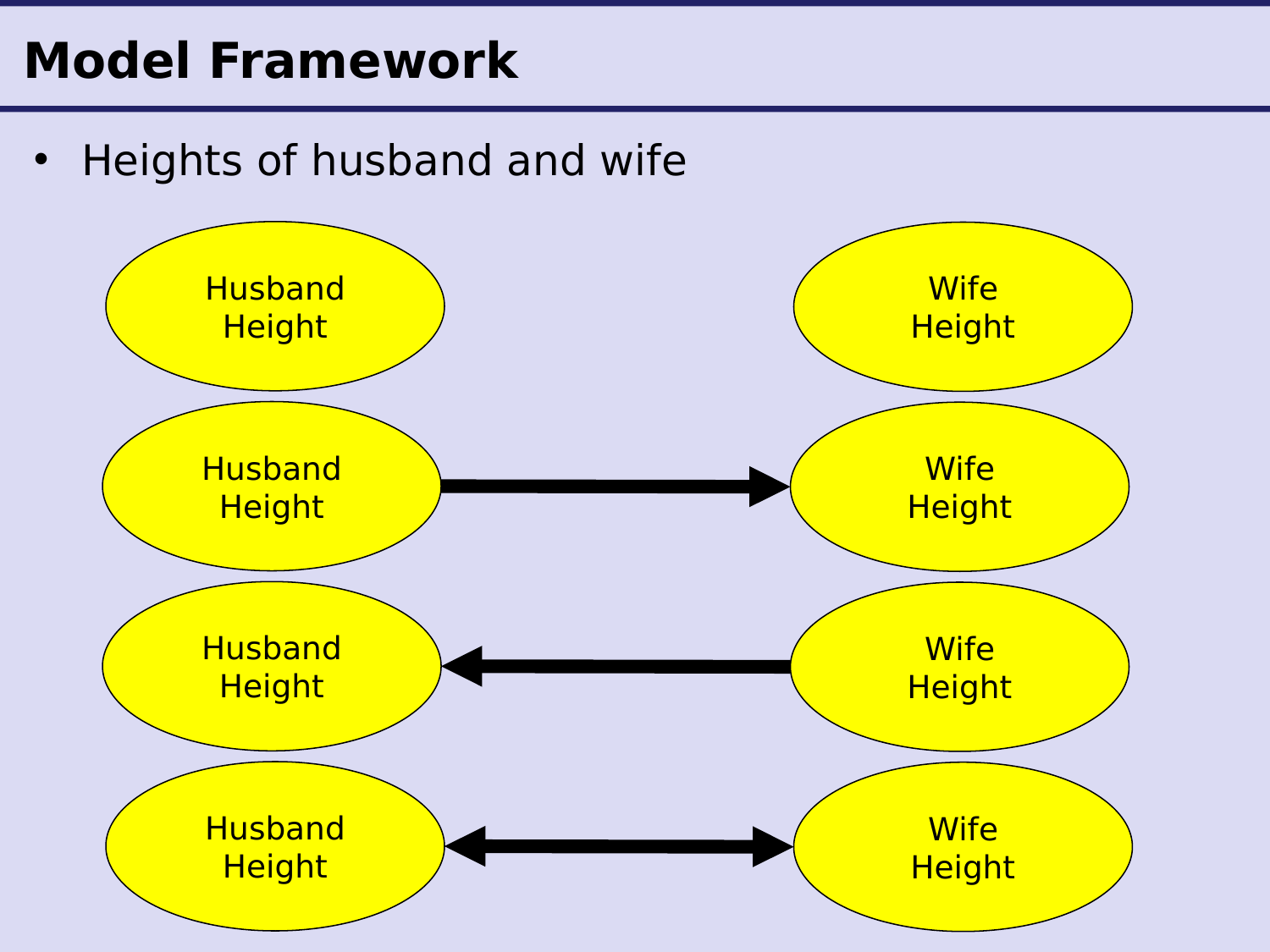

# Model Framework
Heights of husband and wife
Husband Height
Wife
Height
Husband Height
Wife
Height
Husband Height
Wife
Height
Husband Height
Wife
Height